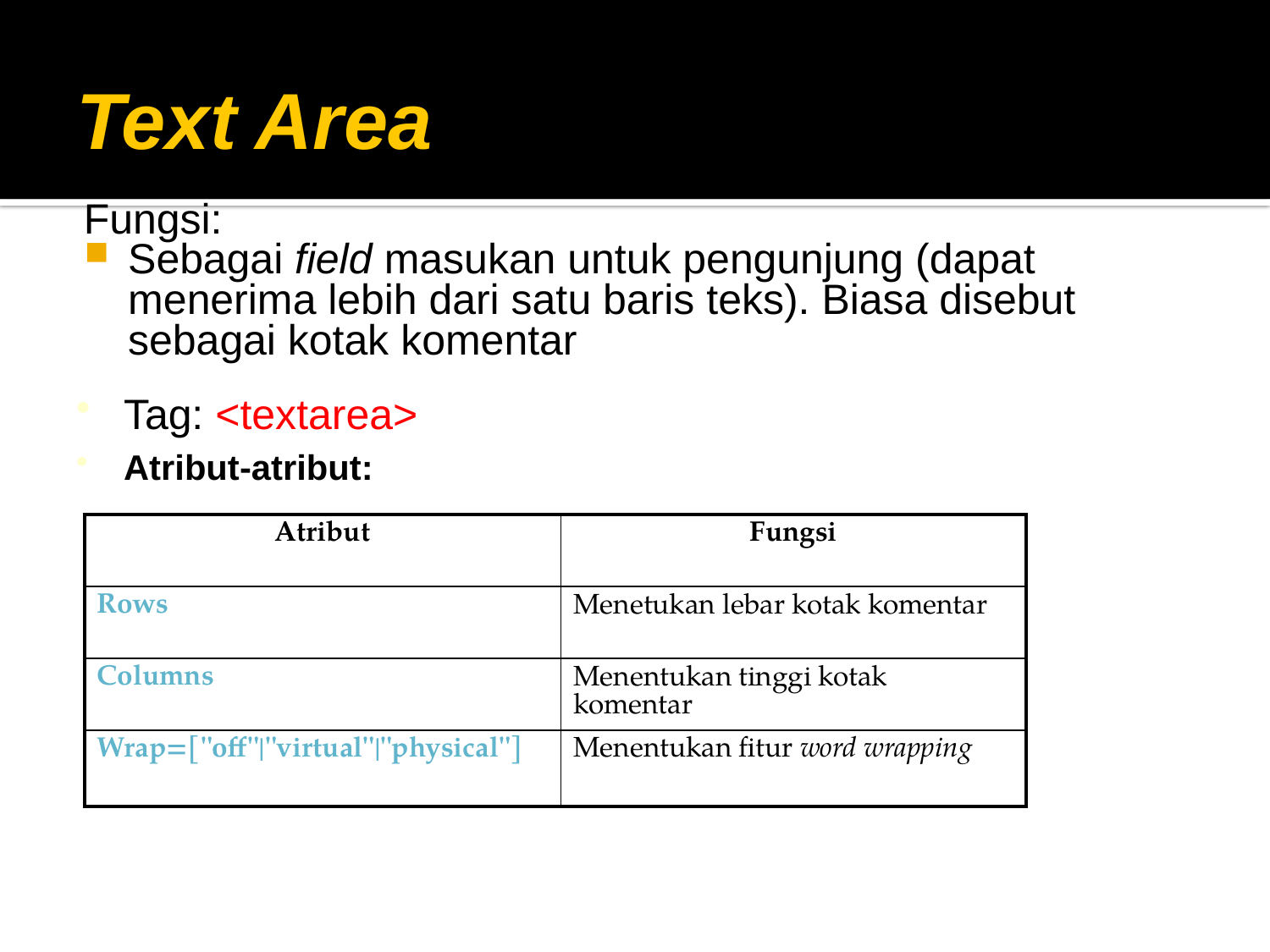

# Text Area
Fungsi:
Sebagai field masukan untuk pengunjung (dapat menerima lebih dari satu baris teks). Biasa disebut sebagai kotak komentar
Tag: <textarea>
Atribut-atribut:
| Atribut | Fungsi |
| --- | --- |
| Rows | Menetukan lebar kotak komentar |
| Columns | Menentukan tinggi kotak komentar |
| Wrap=["off"|"virtual"|"physical"] | Menentukan fitur word wrapping |